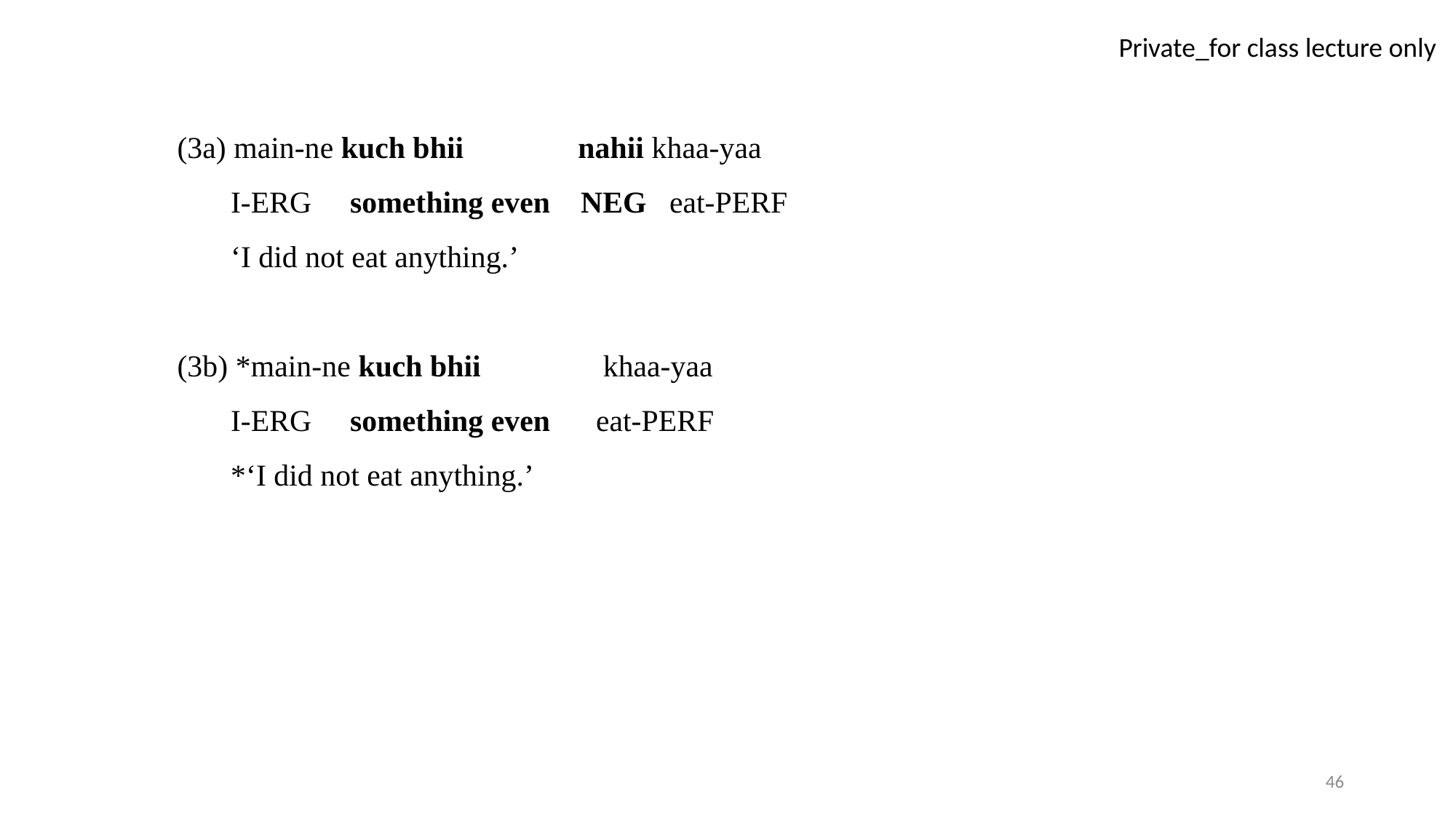

(3a) main-ne kuch bhii               nahii khaa-yaa
       I-ERG     something even    NEG   eat-PERF
       ‘I did not eat anything.’

(3b) *main-ne kuch bhii                khaa-yaa
       I-ERG     something even      eat-PERF
       *‘I did not eat anything.’

46